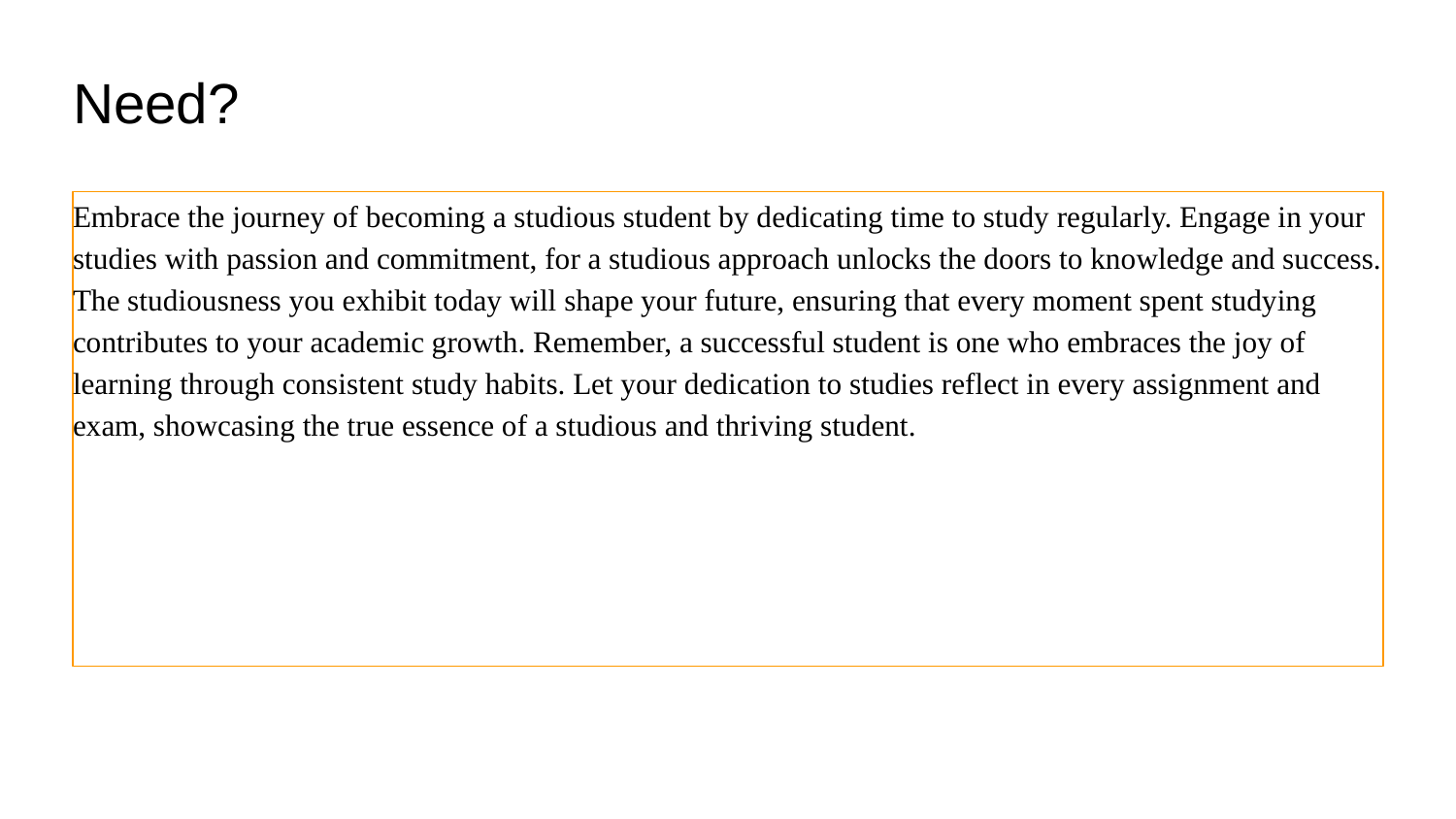

Need?
Embrace the journey of becoming a studious student by dedicating time to study regularly. Engage in your studies with passion and commitment, for a studious approach unlocks the doors to knowledge and success. The studiousness you exhibit today will shape your future, ensuring that every moment spent studying contributes to your academic growth. Remember, a successful student is one who embraces the joy of learning through consistent study habits. Let your dedication to studies reflect in every assignment and exam, showcasing the true essence of a studious and thriving student.